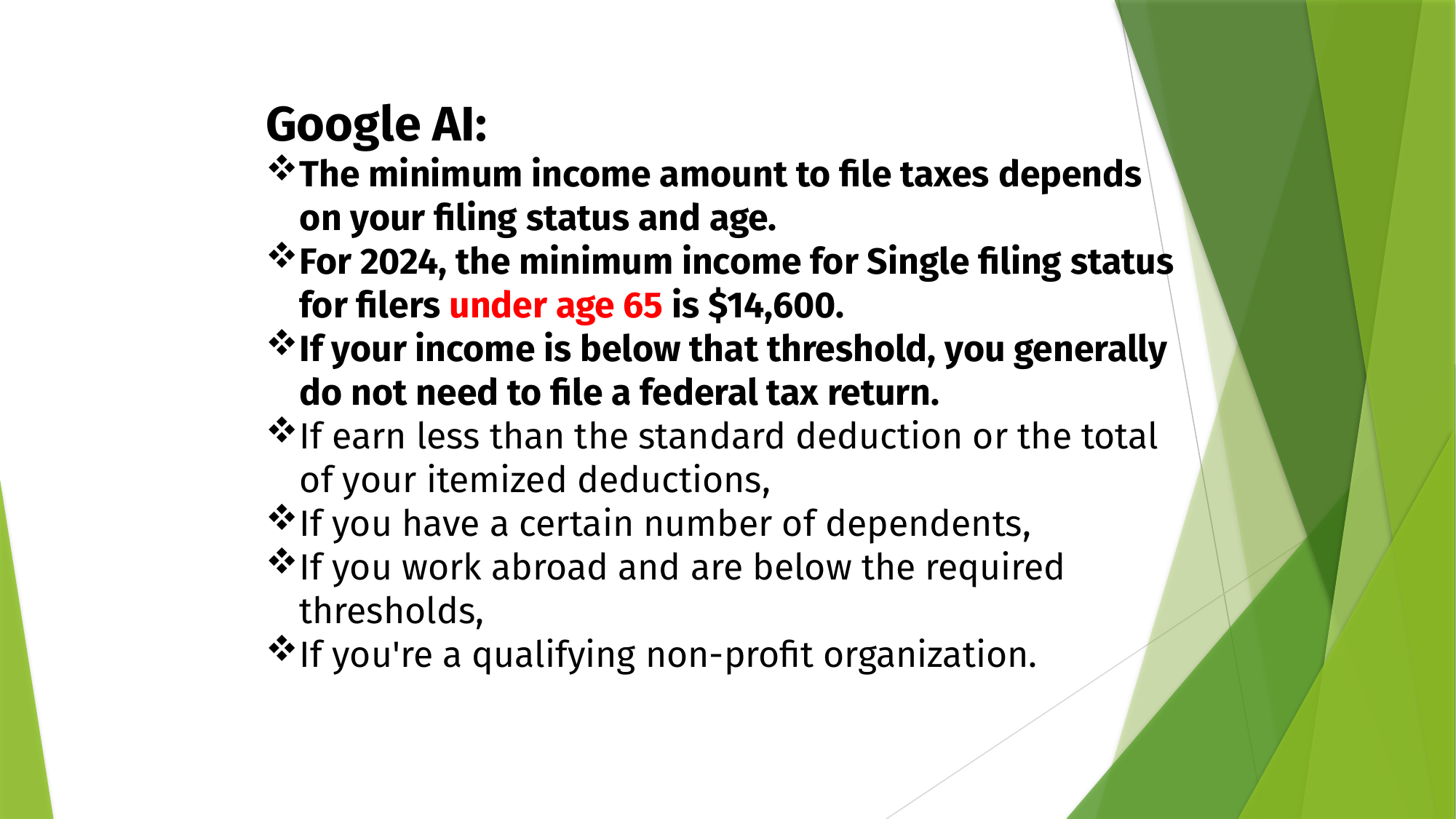

Google AI:
The minimum income amount to file taxes depends on your filing status and age.
For 2024, the minimum income for Single filing status for filers under age 65 is $14,600.
If your income is below that threshold, you generally do not need to file a federal tax return.
If earn less than the standard deduction or the total of your itemized deductions,
If you have a certain number of dependents,
If you work abroad and are below the required thresholds,
If you're a qualifying non-profit organization.